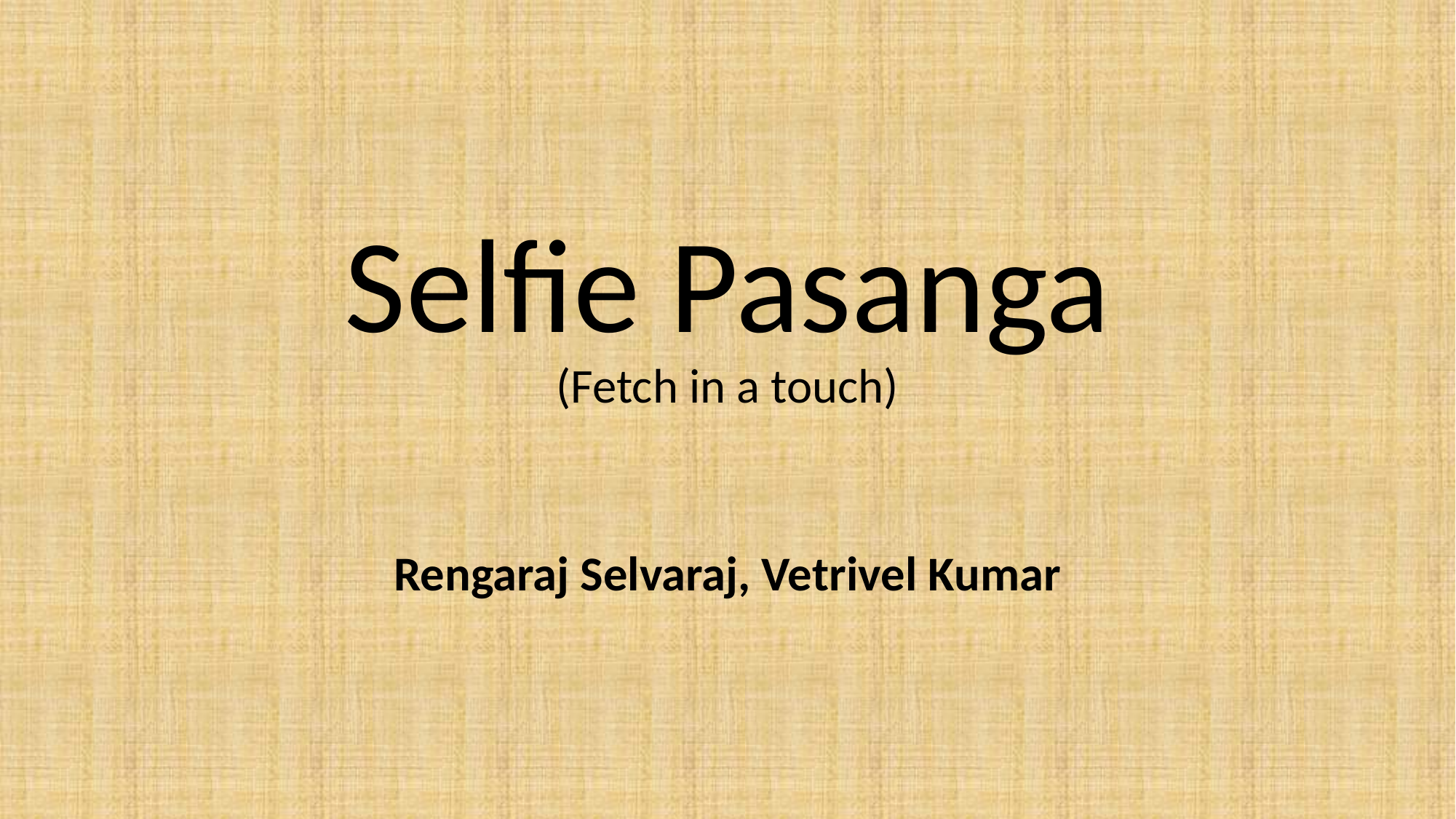

# Selfie Pasanga (Fetch in a touch)

Rengaraj Selvaraj, Vetrivel Kumar